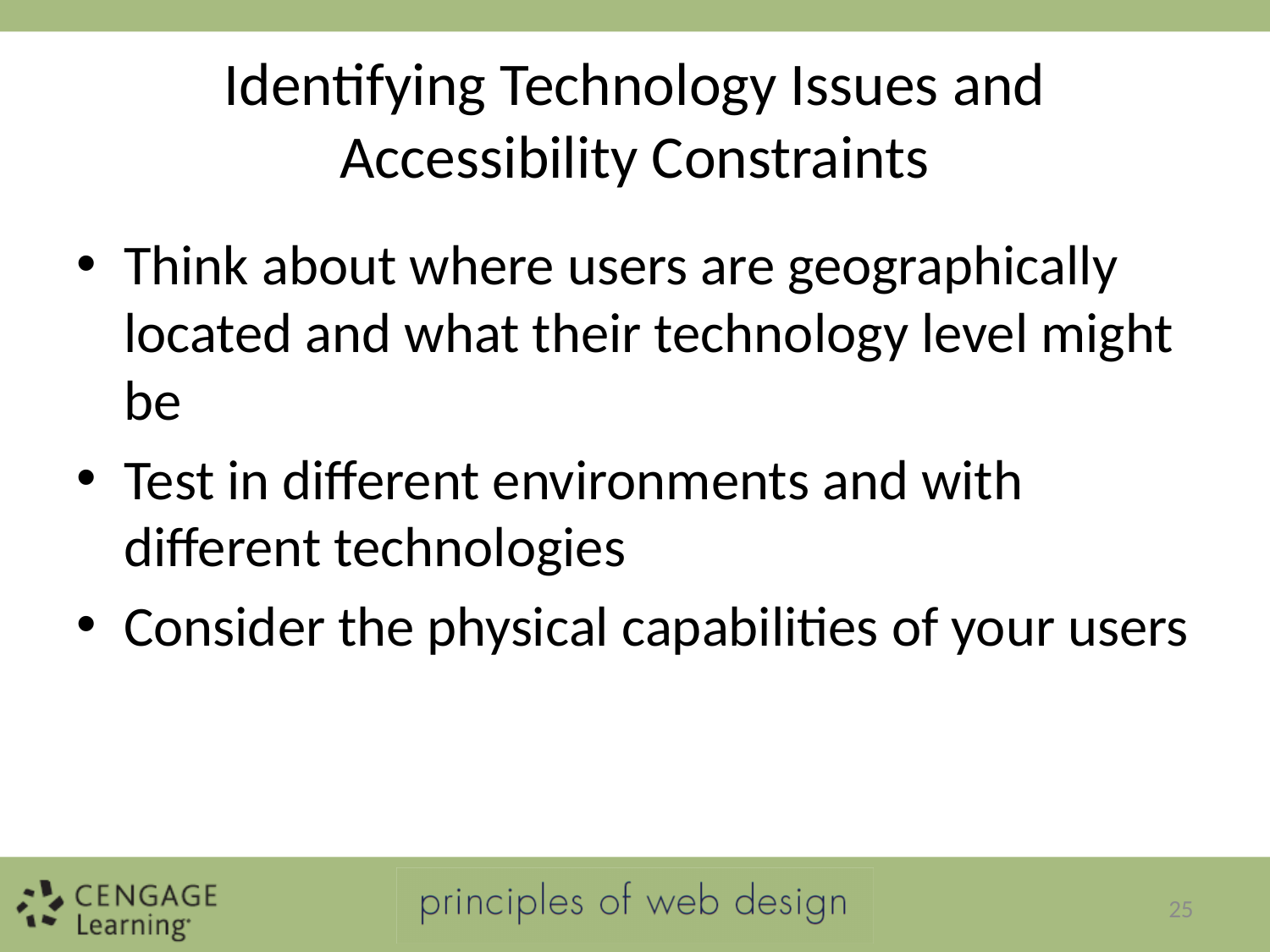

# Identifying Technology Issues and Accessibility Constraints
Think about where users are geographically located and what their technology level might be
Test in different environments and with different technologies
Consider the physical capabilities of your users

25